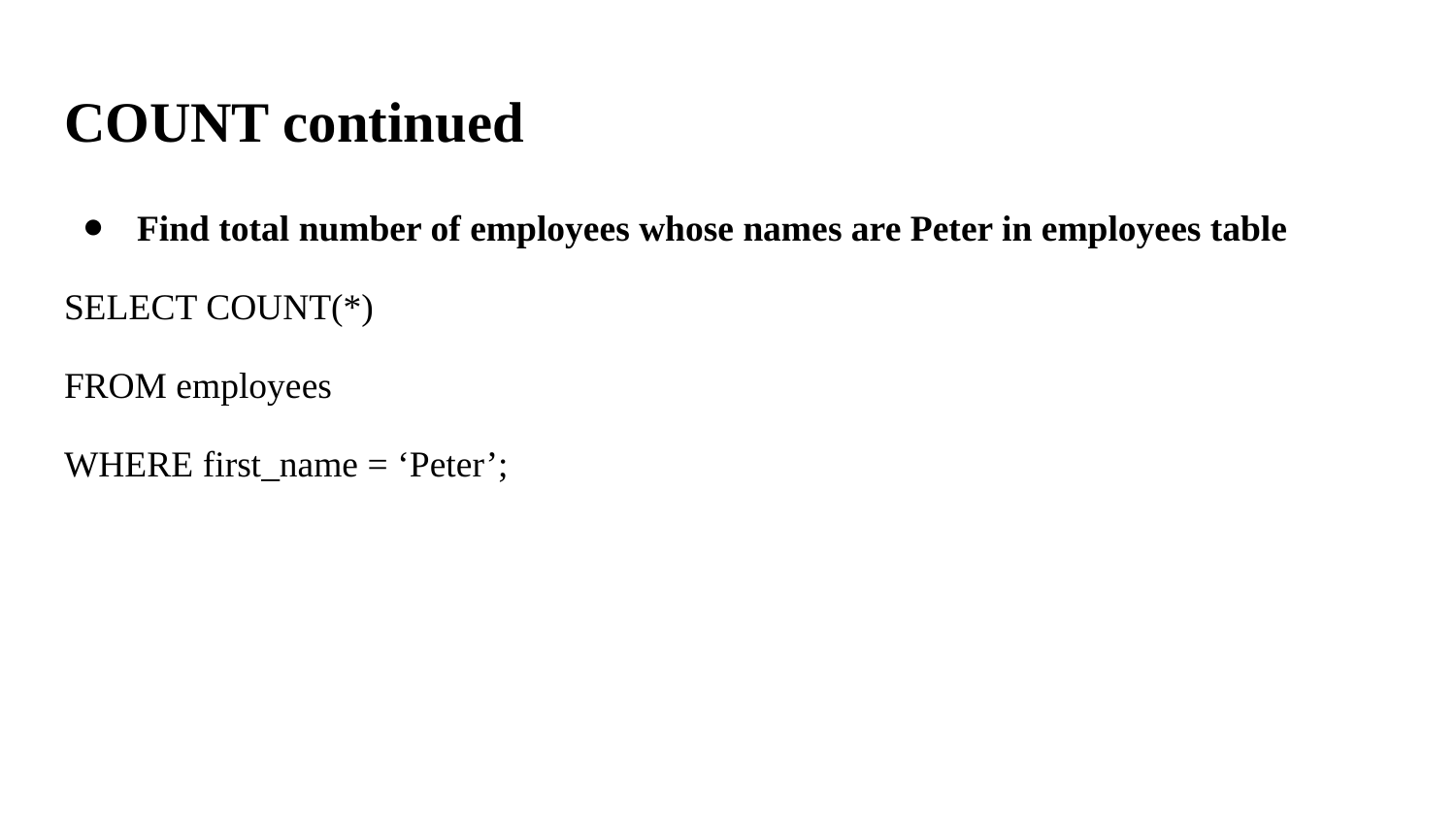

# COUNT continued
Find total number of employees whose names are Peter in employees table
SELECT COUNT(*)
FROM employees
WHERE first_name = ‘Peter’;